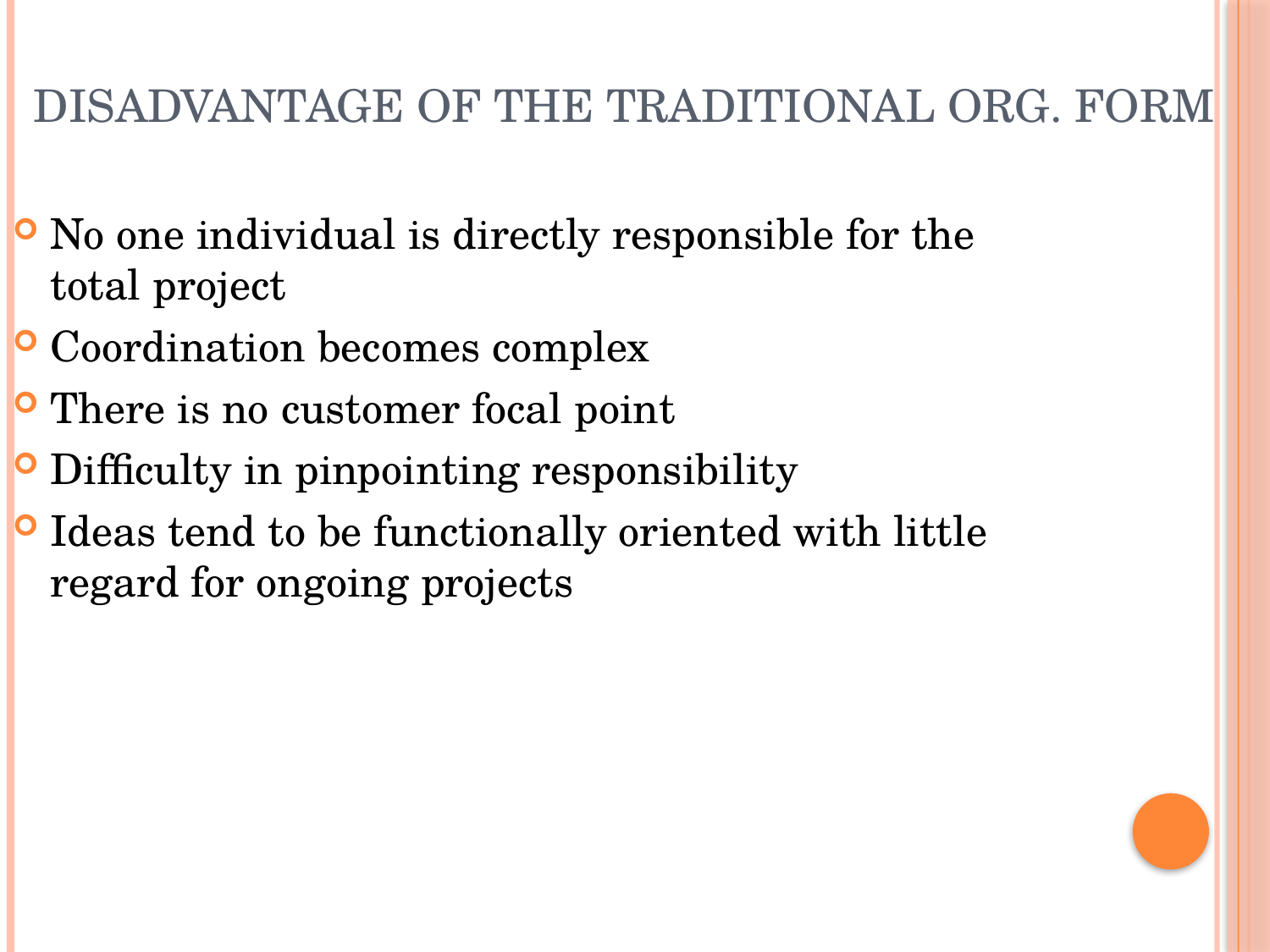

Disadvantage of the traditional Org. form
No one individual is directly responsible for the total project
Coordination becomes complex
There is no customer focal point
Difficulty in pinpointing responsibility
Ideas tend to be functionally oriented with little regard for ongoing projects